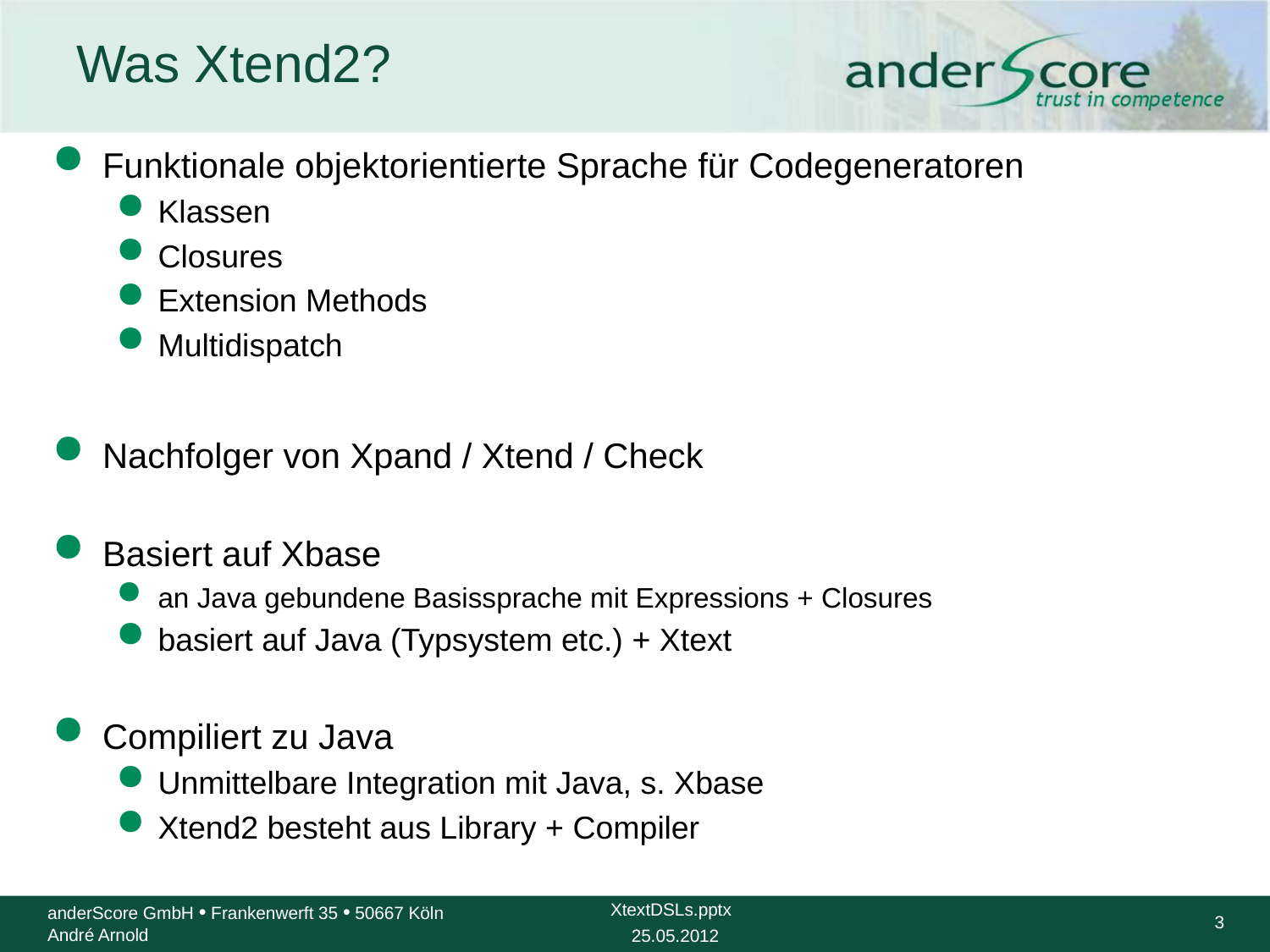

# Was Xtend2?
Funktionale objektorientierte Sprache für Codegeneratoren
Klassen
Closures
Extension Methods
Multidispatch

Nachfolger von Xpand / Xtend / Check

Basiert auf Xbase
an Java gebundene Basissprache mit Expressions + Closures
basiert auf Java (Typsystem etc.) + Xtext

Compiliert zu Java
Unmittelbare Integration mit Java, s. Xbase
Xtend2 besteht aus Library + Compiler